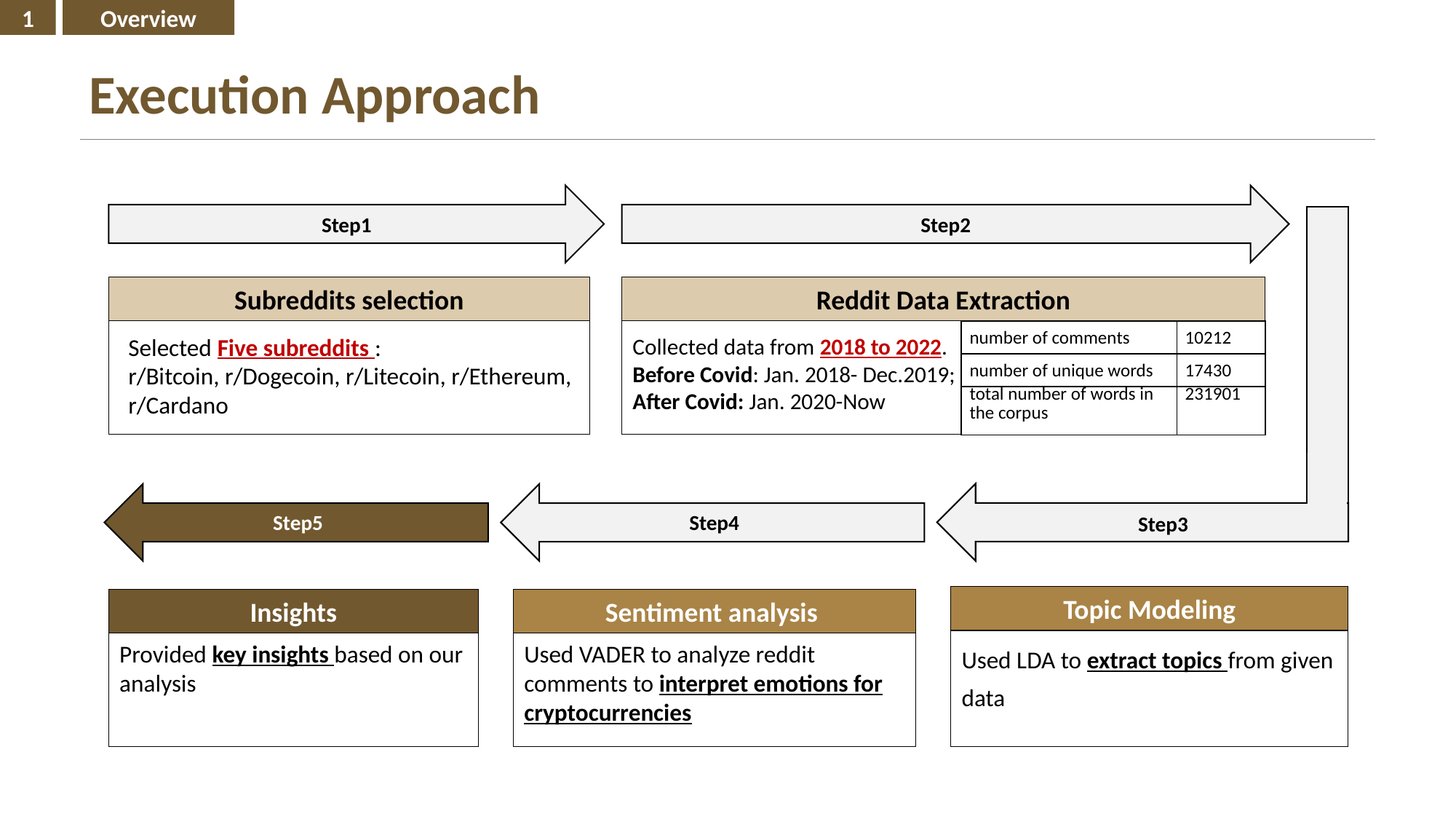

1
Overview
Execution Approach
Step1
Step2
Subreddits selection

Reddit Data Extraction

| number of comments | 10212 |
| --- | --- |
| number of unique words | 17430 |
| total number of words in the corpus | 231901 |
Selected Five subreddits :
r/Bitcoin, r/Dogecoin, r/Litecoin, r/Ethereum, r/Cardano
Collected data from 2018 to 2022.
Before Covid: Jan. 2018- Dec.2019;  After Covid: Jan. 2020-Now

Step5
Step4
Step3
Topic Modeling
Insights
Sentiment analysis
Used LDA to extract topics from given data
Provided key insights based on our analysis
Used VADER to analyze reddit comments to interpret emotions for cryptocurrencies